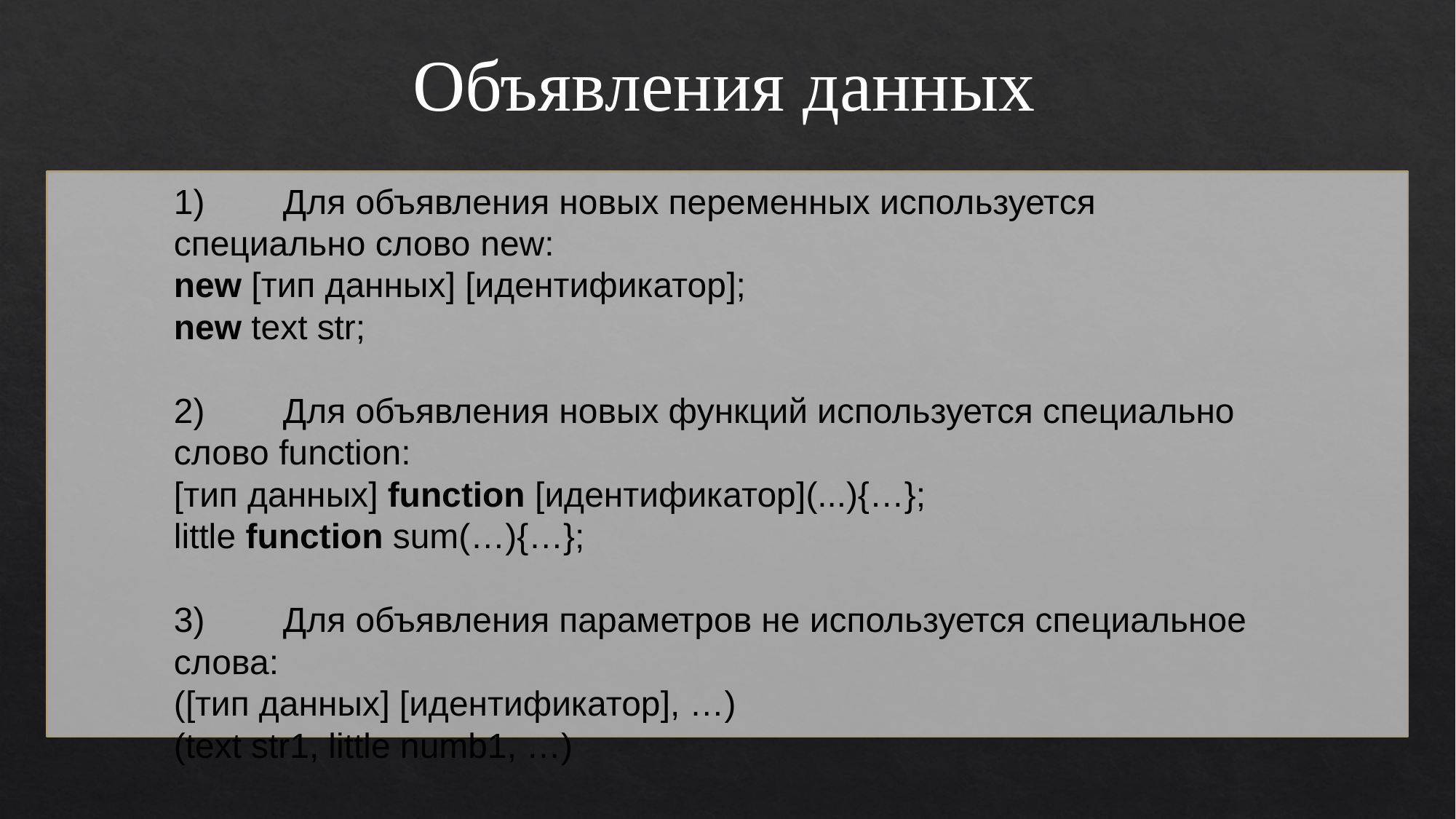

Объявления данных

1)	Для объявления новых переменных используется специально слово new:
new [тип данных] [идентификатор];
new text str;

2)	Для объявления новых функций используется специально слово function:
[тип данных] function [идентификатор](...){…};
little function sum(…){…};

3)	Для объявления параметров не используется специальное слова:
([тип данных] [идентификатор], …)
(text str1, little numb1, …)